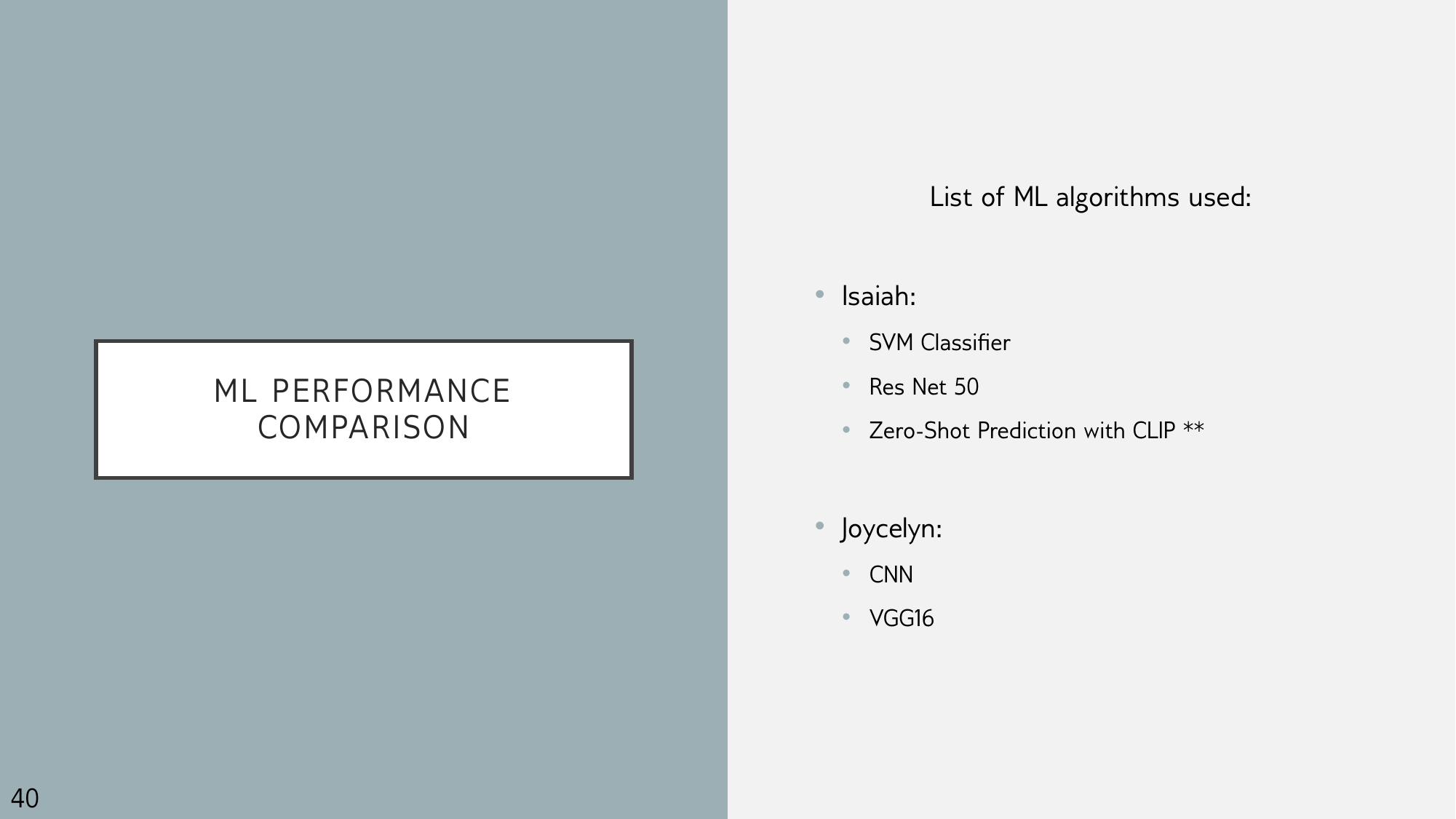

List of ML algorithms used:

Isaiah:
SVM Classifier
Res Net 50
Zero-Shot Prediction with CLIP **

Joycelyn:
CNN
VGG16

# ML Performance comparison
40